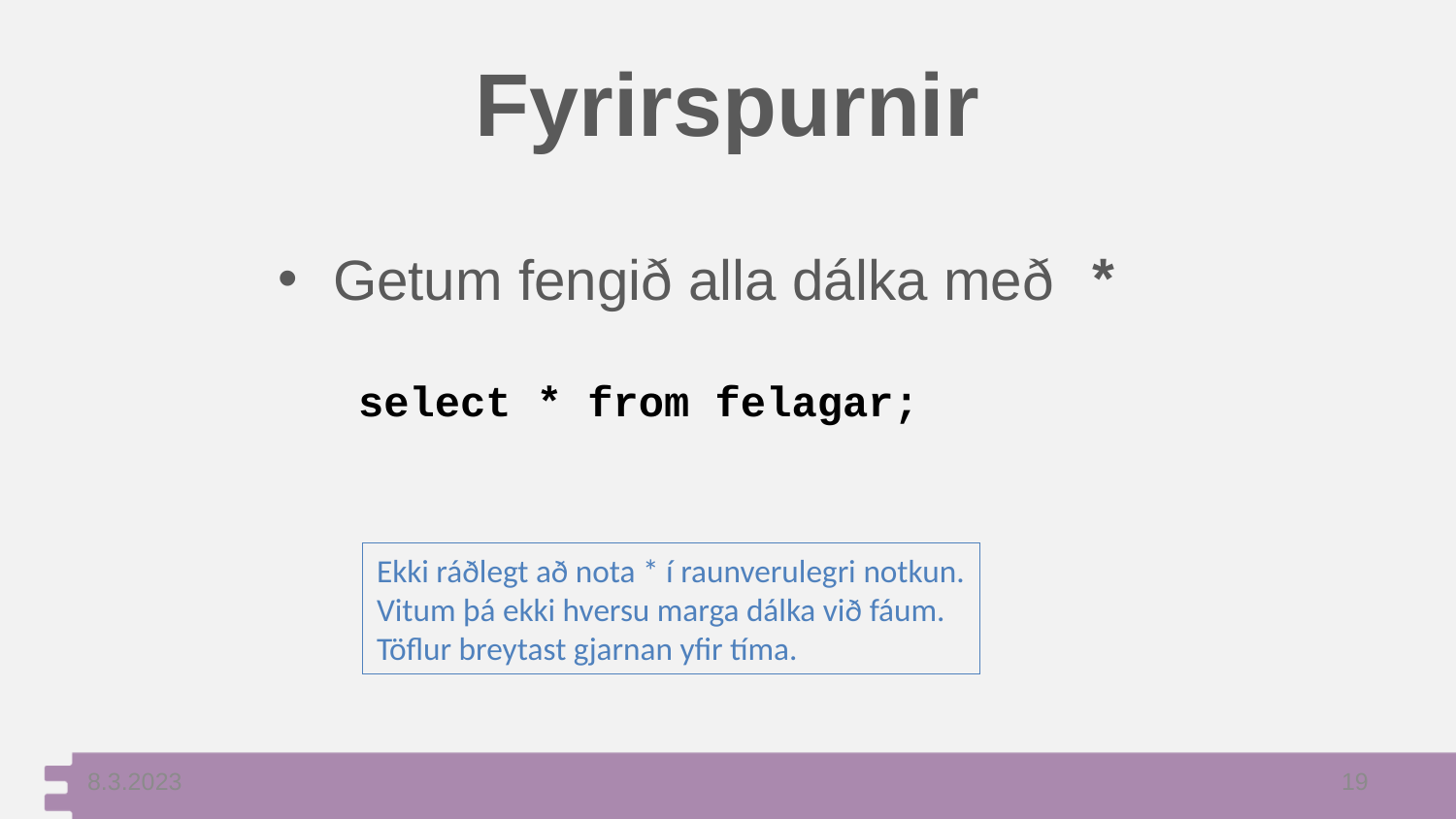

# Fyrirspurnir
Getum fengið alla dálka með  *
select * from felagar;
Ekki ráðlegt að nota * í raunverulegri notkun.
Vitum þá ekki hversu marga dálka við fáum.
Töflur breytast gjarnan yfir tíma.
8.3.2023
19